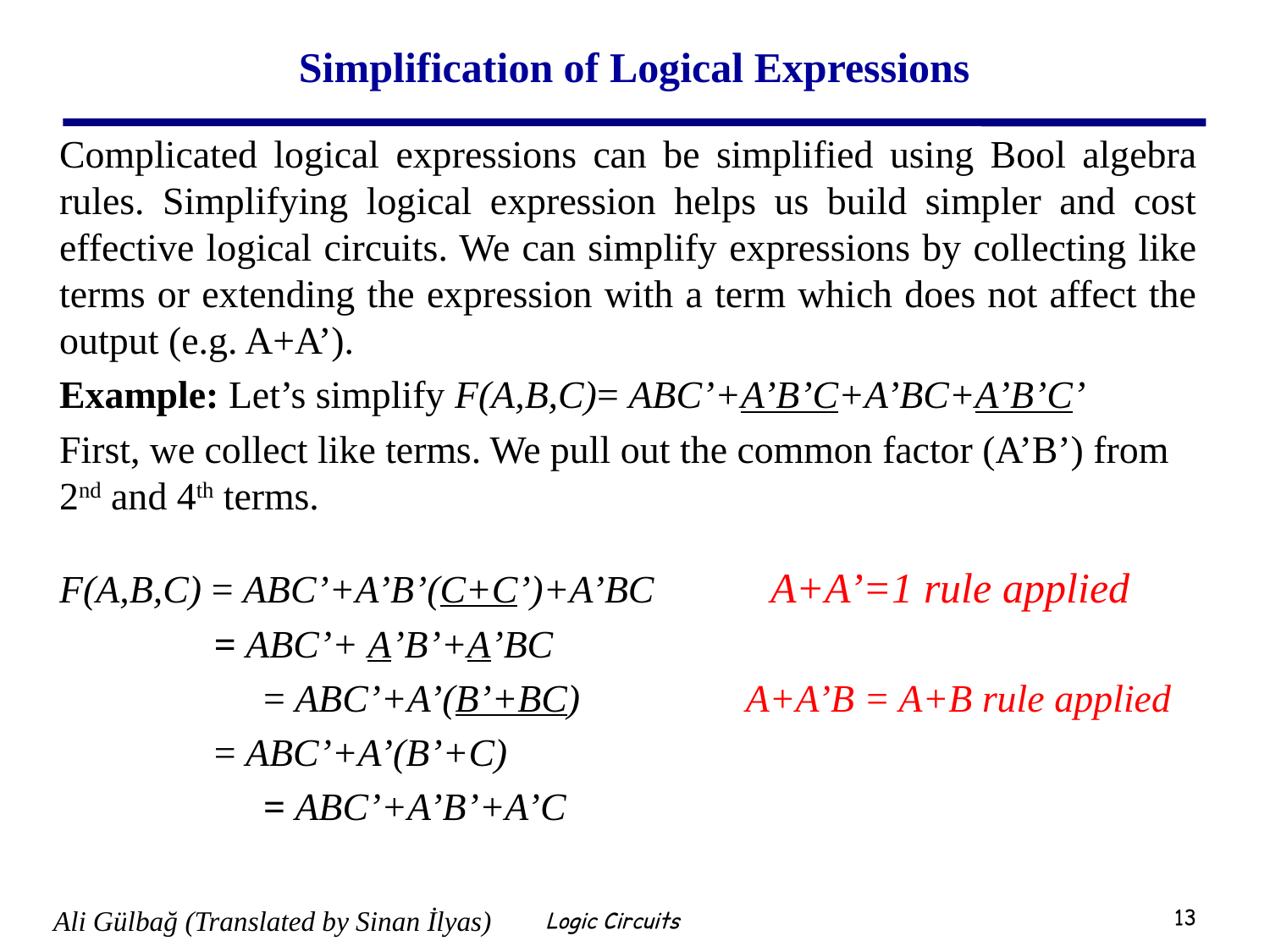

# Simplification of Logical Expressions
Complicated logical expressions can be simplified using Bool algebra rules. Simplifying logical expression helps us build simpler and cost effective logical circuits. We can simplify expressions by collecting like terms or extending the expression with a term which does not affect the output (e.g. A+A’).
Example: Let’s simplify F(A,B,C)= ABC’+A’B’C+A’BC+A’B’C’
First, we collect like terms. We pull out the common factor (A’B’) from 2nd and 4th terms.

F(A,B,C) = ABC’+A’B’(C+C’)+A’BC            A+A’=1 rule applied
    	           = ABC’+ A’B’+A’BC
		   = ABC’+A’(B’+BC)                 A+A’B = A+B rule applied
	           = ABC’+A’(B’+C)
		   = ABC’+A’B’+A’C

Logic Circuits